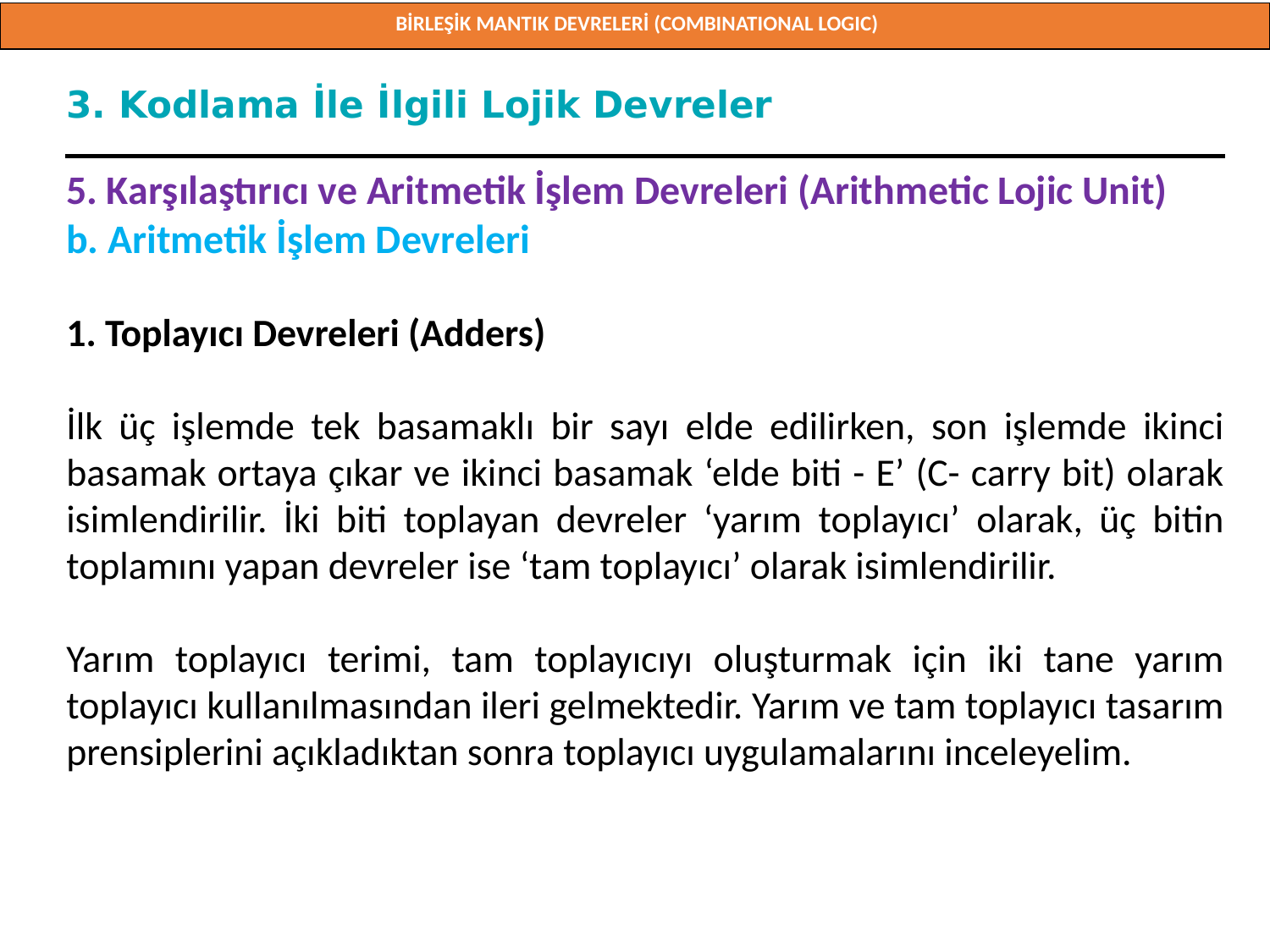

BİRLEŞİK MANTIK DEVRELERİ (COMBINATIONAL LOGIC)

Doç. Dr. Orhan ER
3. Kodlama İle İlgili Lojik Devreler
5. Karşılaştırıcı ve Aritmetik İşlem Devreleri (Arithmetic Lojic Unit)
b. Aritmetik İşlem Devreleri

1. Toplayıcı Devreleri (Adders)

İlk üç işlemde tek basamaklı bir sayı elde edilirken, son işlemde ikinci basamak ortaya çıkar ve ikinci basamak ‘elde biti - E’ (C- carry bit) olarak isimlendirilir. İki biti toplayan devreler ‘yarım toplayıcı’ olarak, üç bitin toplamını yapan devreler ise ‘tam toplayıcı’ olarak isimlendirilir.

Yarım toplayıcı terimi, tam toplayıcıyı oluşturmak için iki tane yarım toplayıcı kullanılmasından ileri gelmektedir. Yarım ve tam toplayıcı tasarım prensiplerini açıkladıktan sonra toplayıcı uygulamalarını inceleyelim.

Doç. Dr. Orhan ER